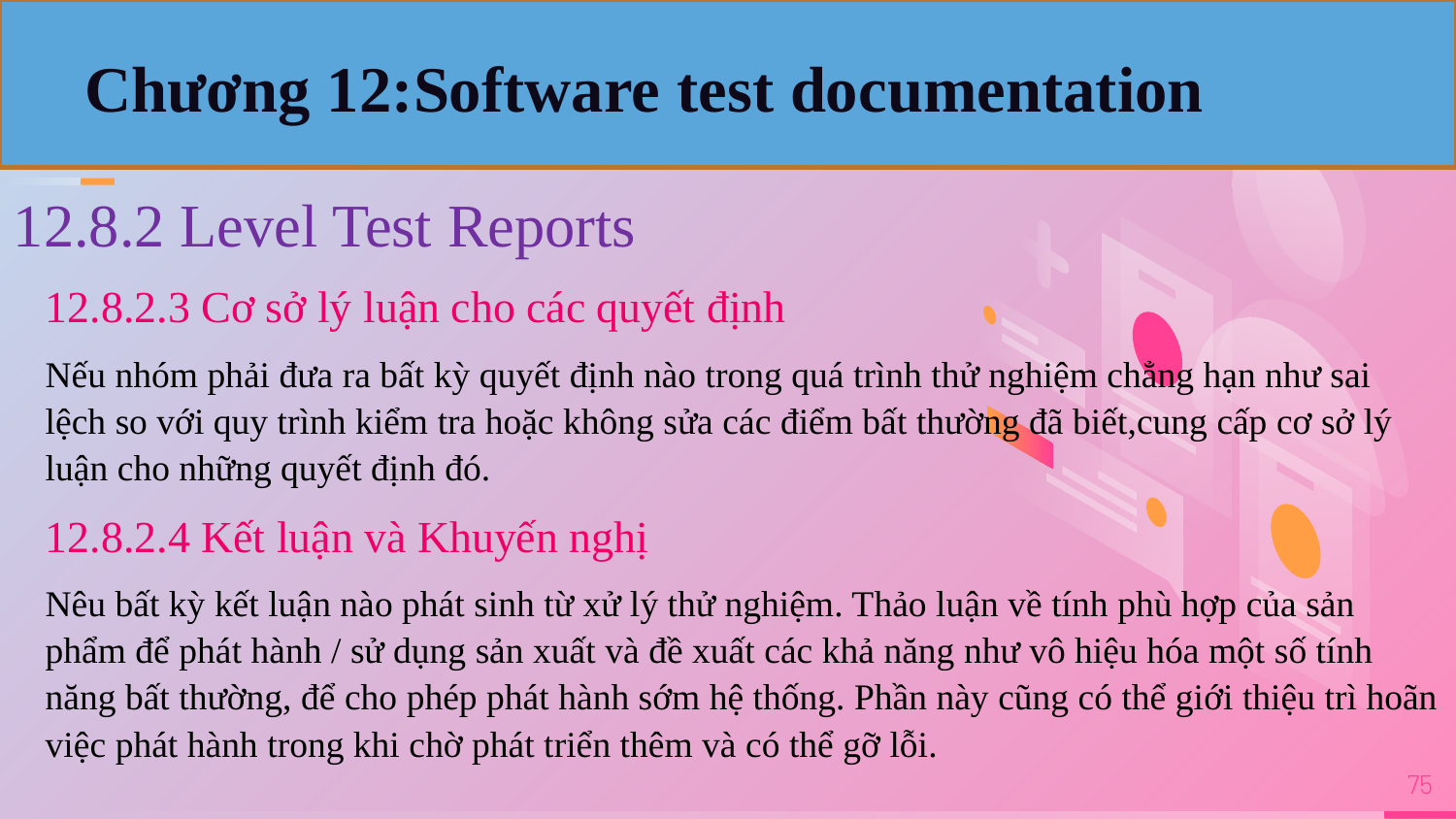

Chương 12:Software test documentation

12.8.2 Level Test Reports
12.8.2.3 Cơ sở lý luận cho các quyết định
Nếu nhóm phải đưa ra bất kỳ quyết định nào trong quá trình thử nghiệm chẳng hạn như sai lệch so với quy trình kiểm tra hoặc không sửa các điểm bất thường đã biết,cung cấp cơ sở lý luận cho những quyết định đó.
12.8.2.4 Kết luận và Khuyến nghị
Nêu bất kỳ kết luận nào phát sinh từ xử lý thử nghiệm. Thảo luận về tính phù hợp của sản phẩm để phát hành / sử dụng sản xuất và đề xuất các khả năng như vô hiệu hóa một số tính năng bất thường, để cho phép phát hành sớm hệ thống. Phần này cũng có thể giới thiệu trì hoãn việc phát hành trong khi chờ phát triển thêm và có thể gỡ lỗi.
75